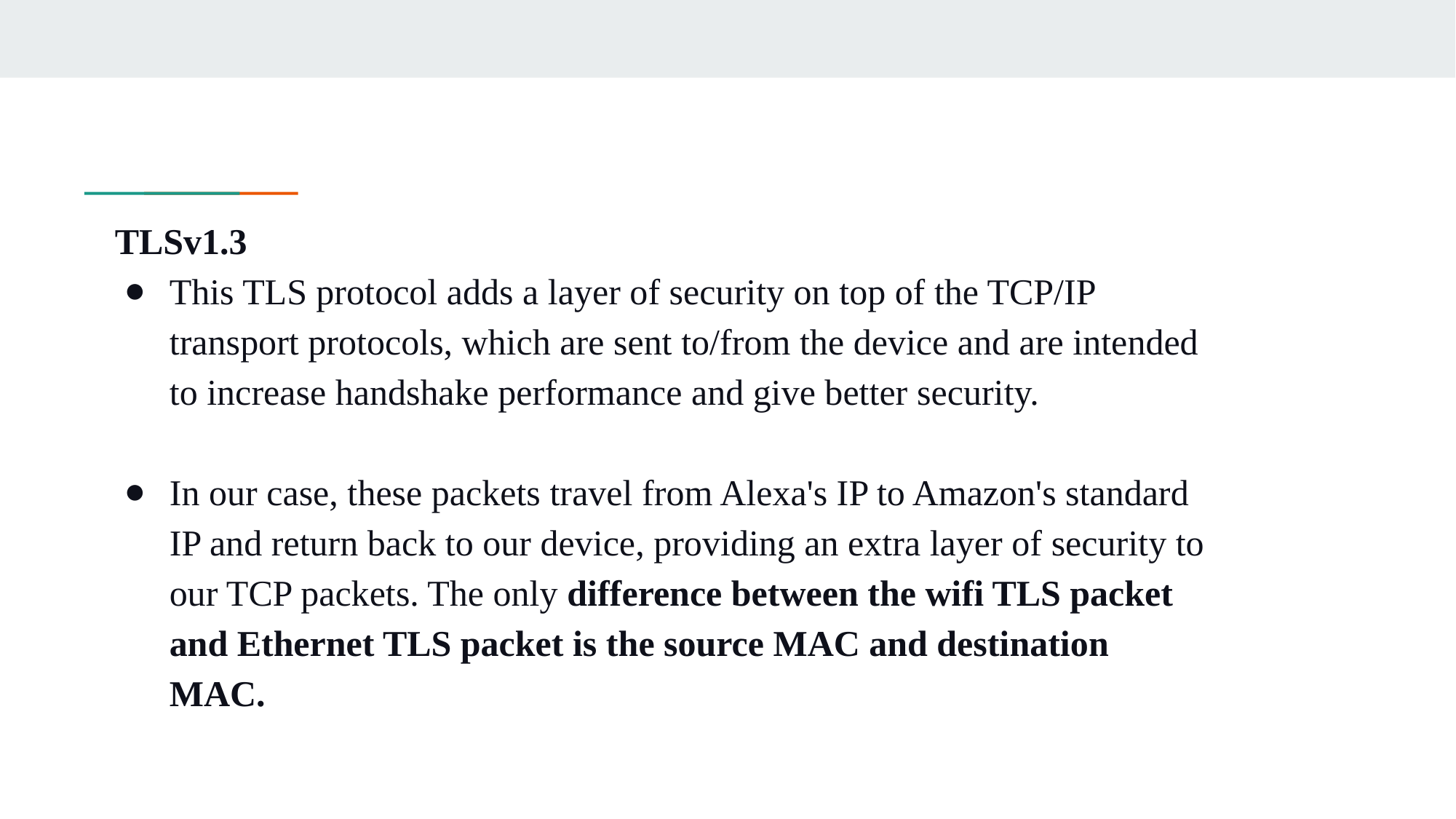

#
TLSv1.3
This TLS protocol adds a layer of security on top of the TCP/IP transport protocols, which are sent to/from the device and are intended to increase handshake performance and give better security.

In our case, these packets travel from Alexa's IP to Amazon's standard IP and return back to our device, providing an extra layer of security to our TCP packets. The only difference between the wifi TLS packet and Ethernet TLS packet is the source MAC and destination MAC.